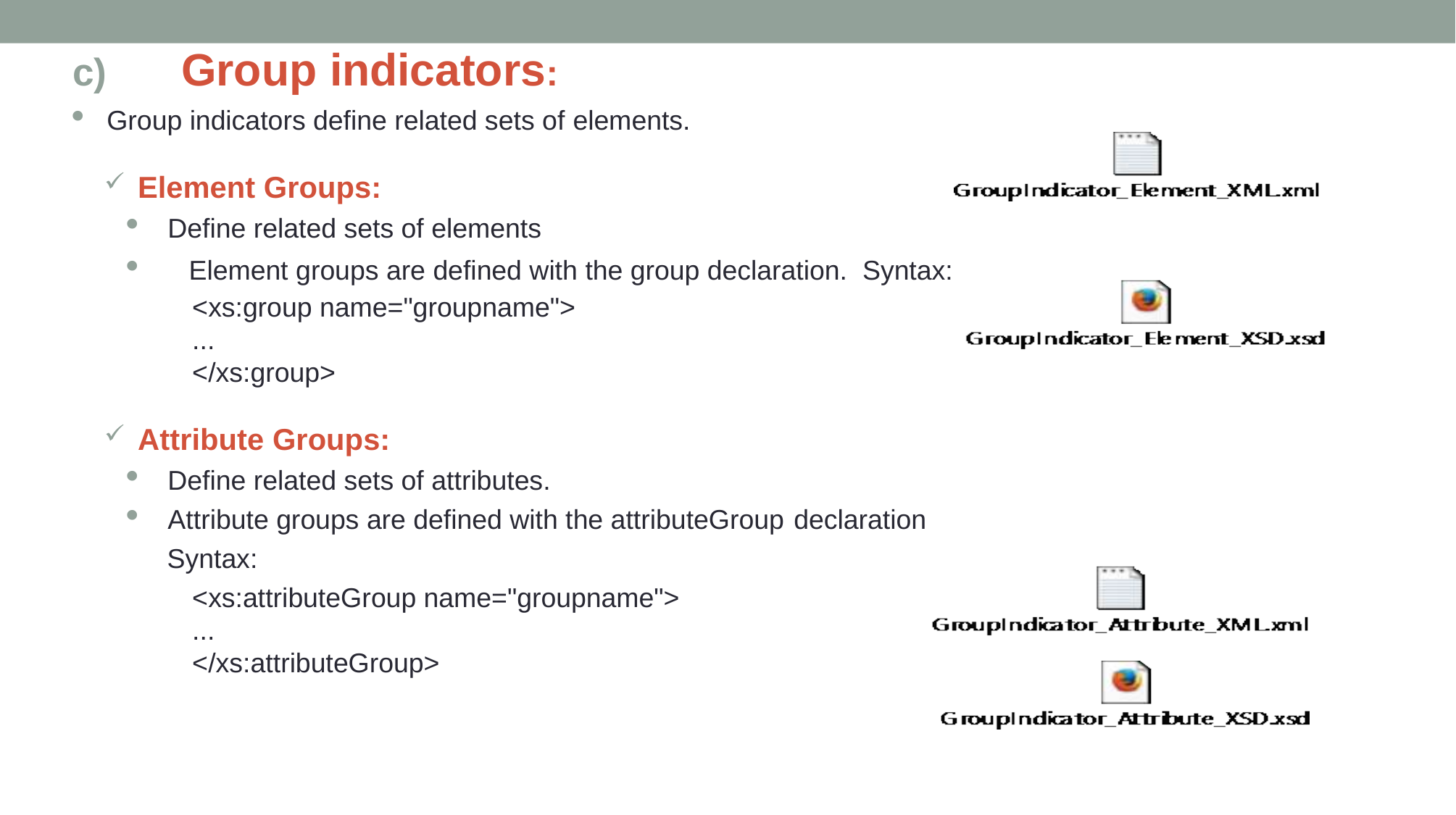

c)	Group indicators:
Group indicators define related sets of elements.

Element Groups:
Define related sets of elements
Element groups are defined with the group declaration.  Syntax:
<xs:group name="groupname">
...
</xs:group>

Attribute Groups:
Define related sets of attributes.
Attribute groups are defined with the attributeGroup declaration
Syntax:
<xs:attributeGroup name="groupname">
...
</xs:attributeGroup>